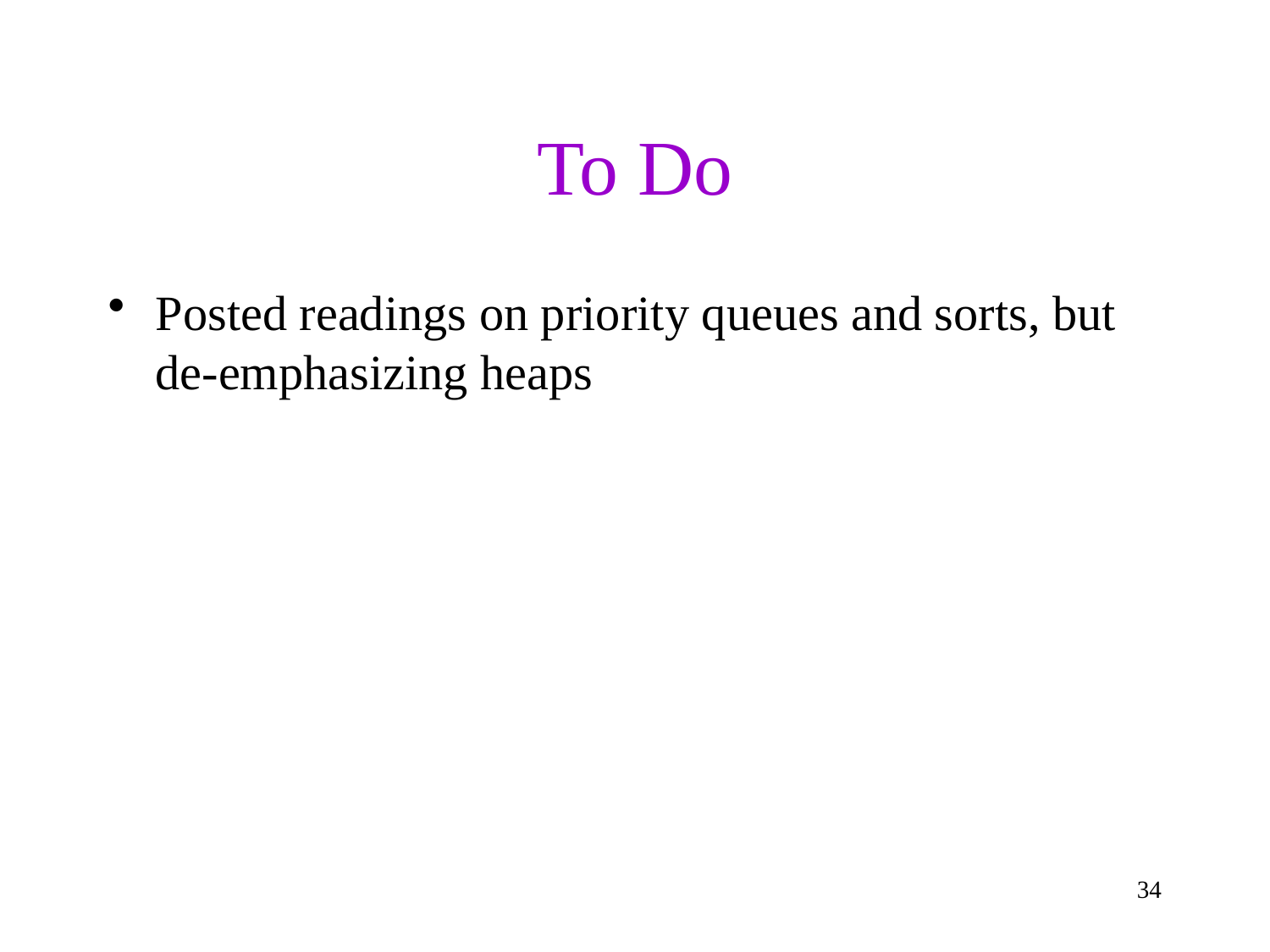

# To Do
Posted readings on priority queues and sorts, but de-emphasizing heaps
34